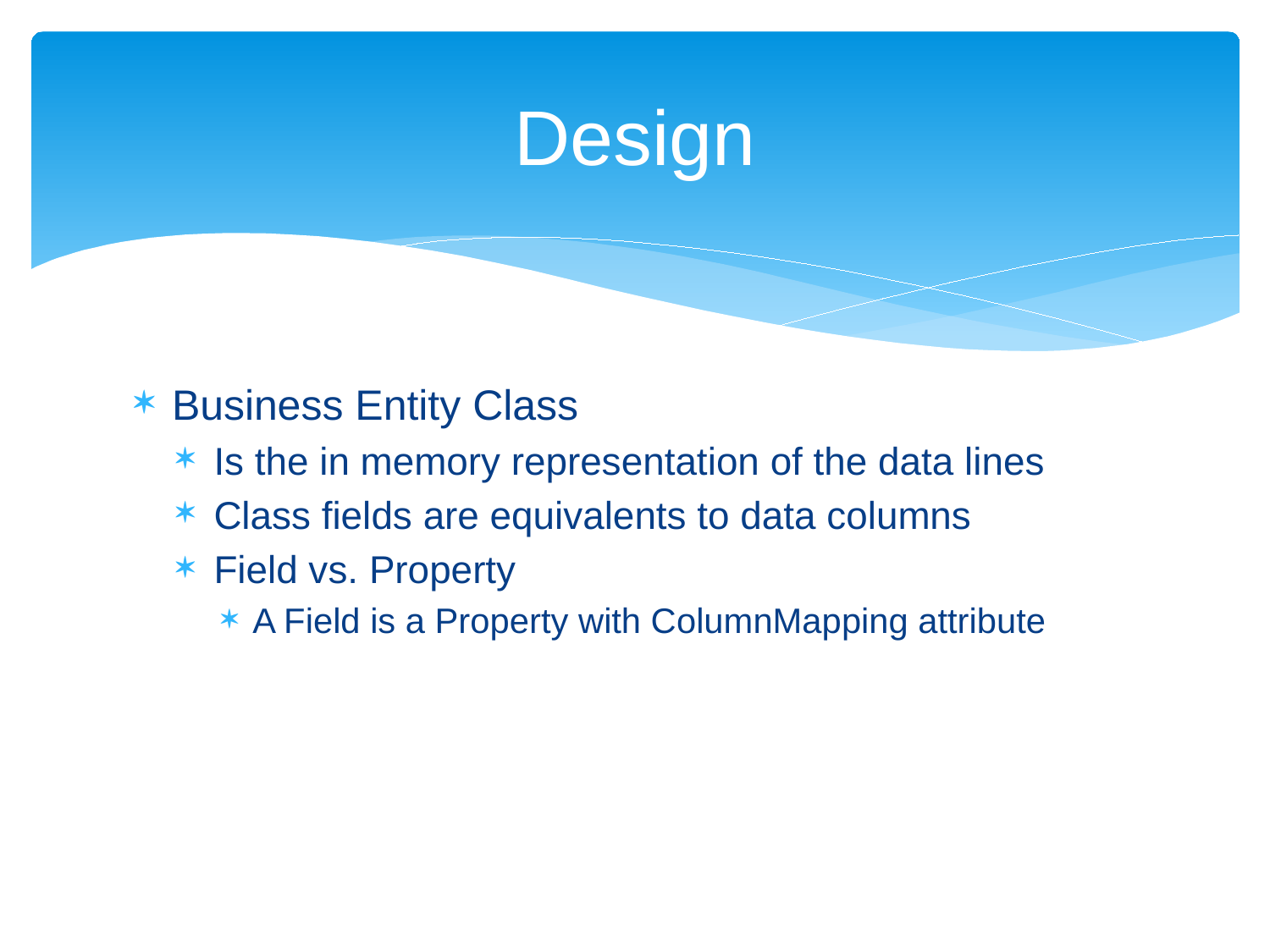

# Design
Business Entity Class
Is the in memory representation of the data lines
Class fields are equivalents to data columns
Field vs. Property
A Field is a Property with ColumnMapping attribute